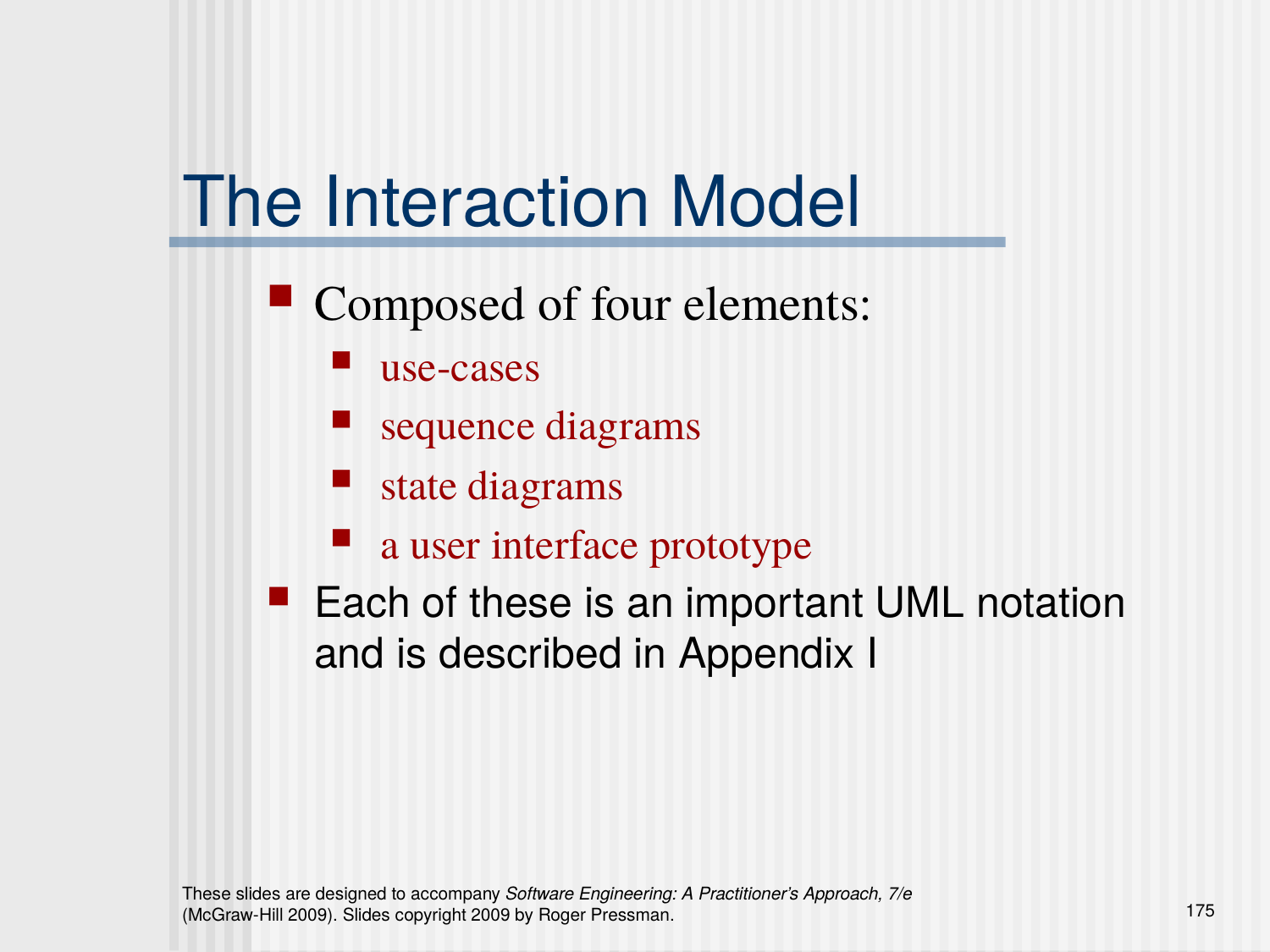

# The Interaction Model
Composed of four elements:
 use-cases
 sequence diagrams
 state diagrams
 a user interface prototype
Each of these is an important UML notation and is described in Appendix I
These slides are designed to accompany Software Engineering: A Practitioner’s Approach, 7/e (McGraw-Hill 2009). Slides copyright 2009 by Roger Pressman.
175